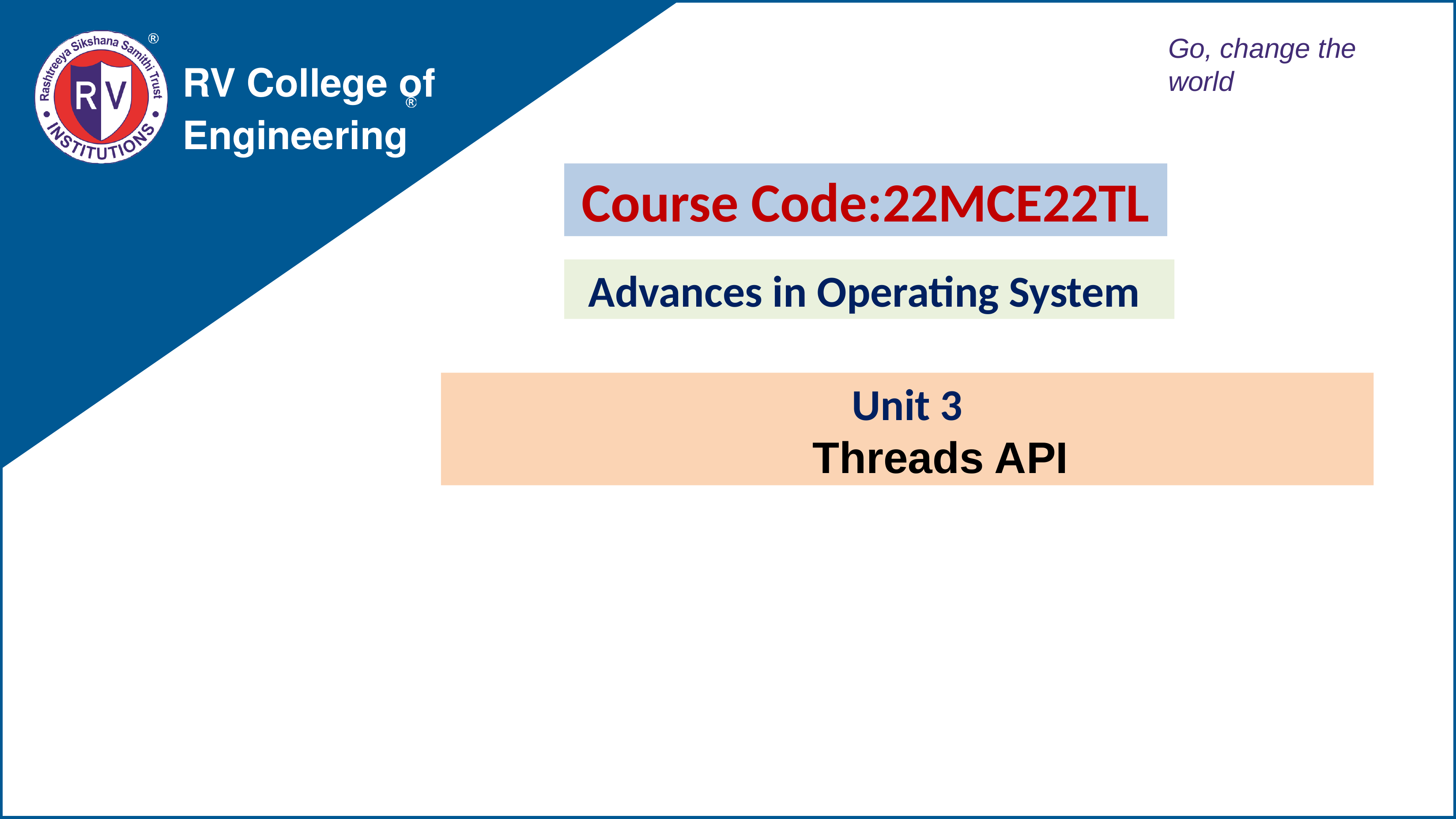

Go, change the world

RV College of
Engineering

Course Code:22MCE22TL
Advances in Operating System
Unit 3
	Threads API